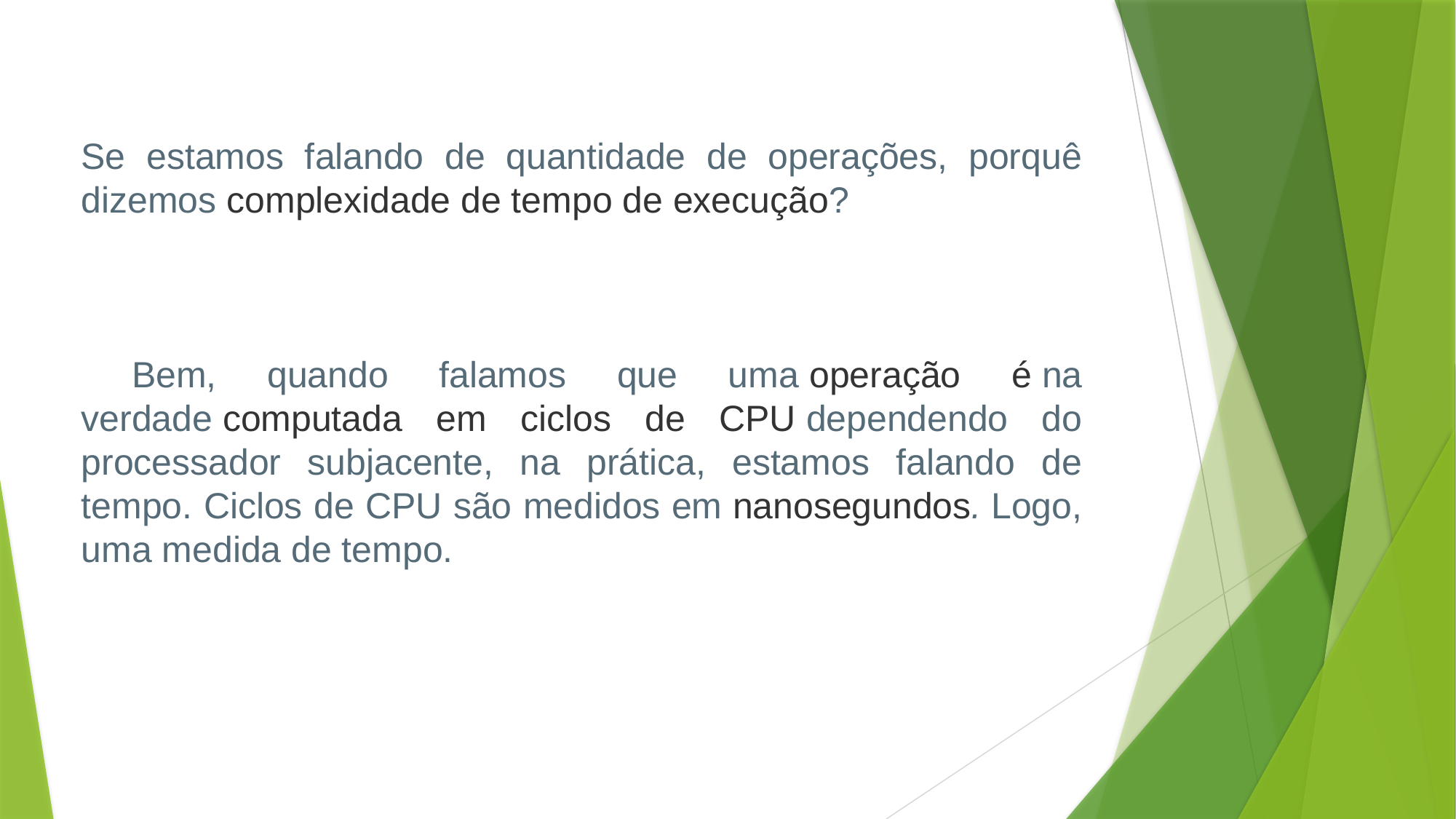

Se estamos falando de quantidade de operações, porquê dizemos complexidade de tempo de execução?

 Bem, quando falamos que uma operação é na verdade computada em ciclos de CPU dependendo do processador subjacente, na prática, estamos falando de tempo. Ciclos de CPU são medidos em nanosegundos. Logo, uma medida de tempo.